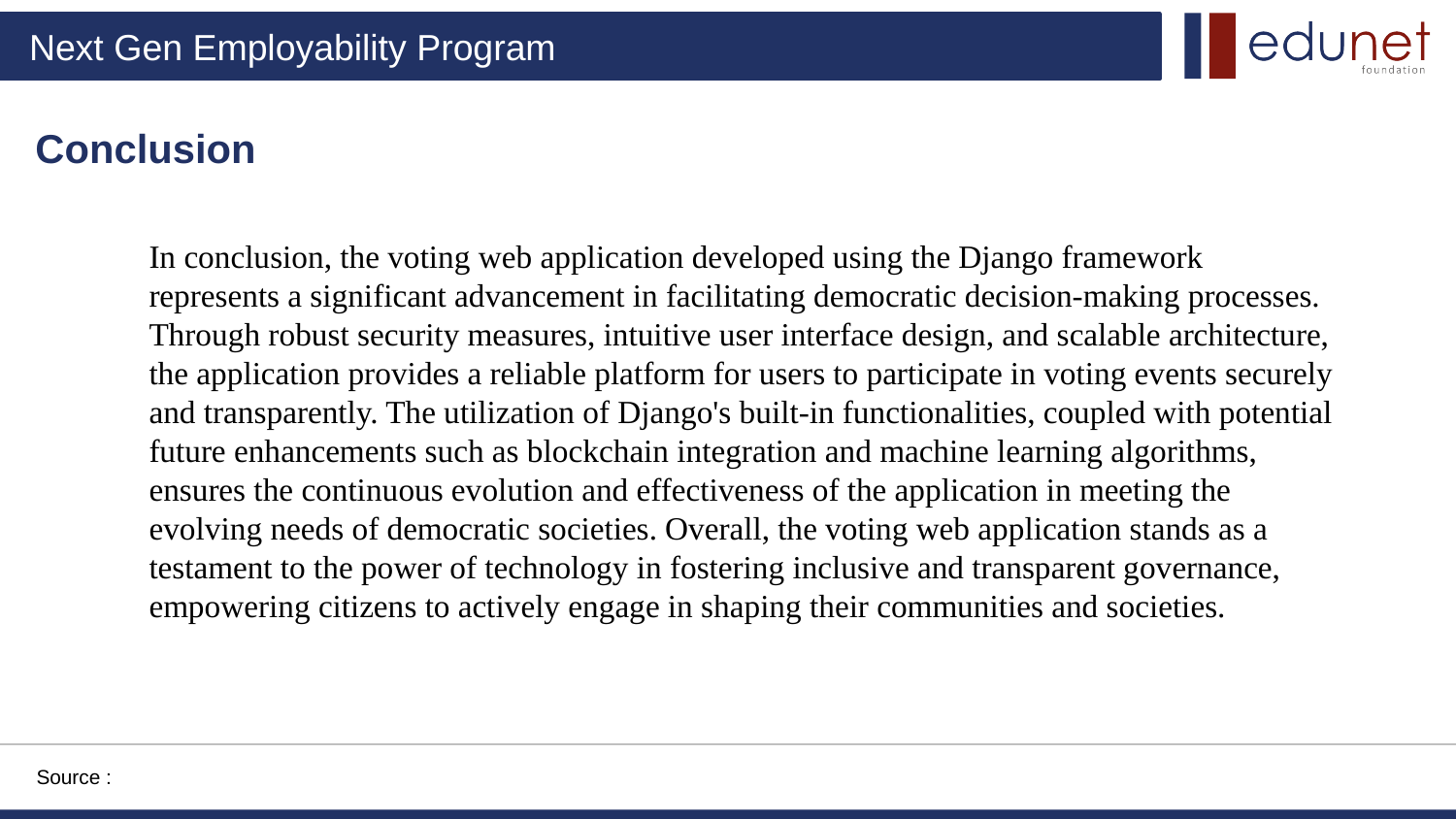

Conclusion
In conclusion, the voting web application developed using the Django framework represents a significant advancement in facilitating democratic decision-making processes. Through robust security measures, intuitive user interface design, and scalable architecture, the application provides a reliable platform for users to participate in voting events securely and transparently. The utilization of Django's built-in functionalities, coupled with potential future enhancements such as blockchain integration and machine learning algorithms, ensures the continuous evolution and effectiveness of the application in meeting the evolving needs of democratic societies. Overall, the voting web application stands as a testament to the power of technology in fostering inclusive and transparent governance, empowering citizens to actively engage in shaping their communities and societies.
Source :